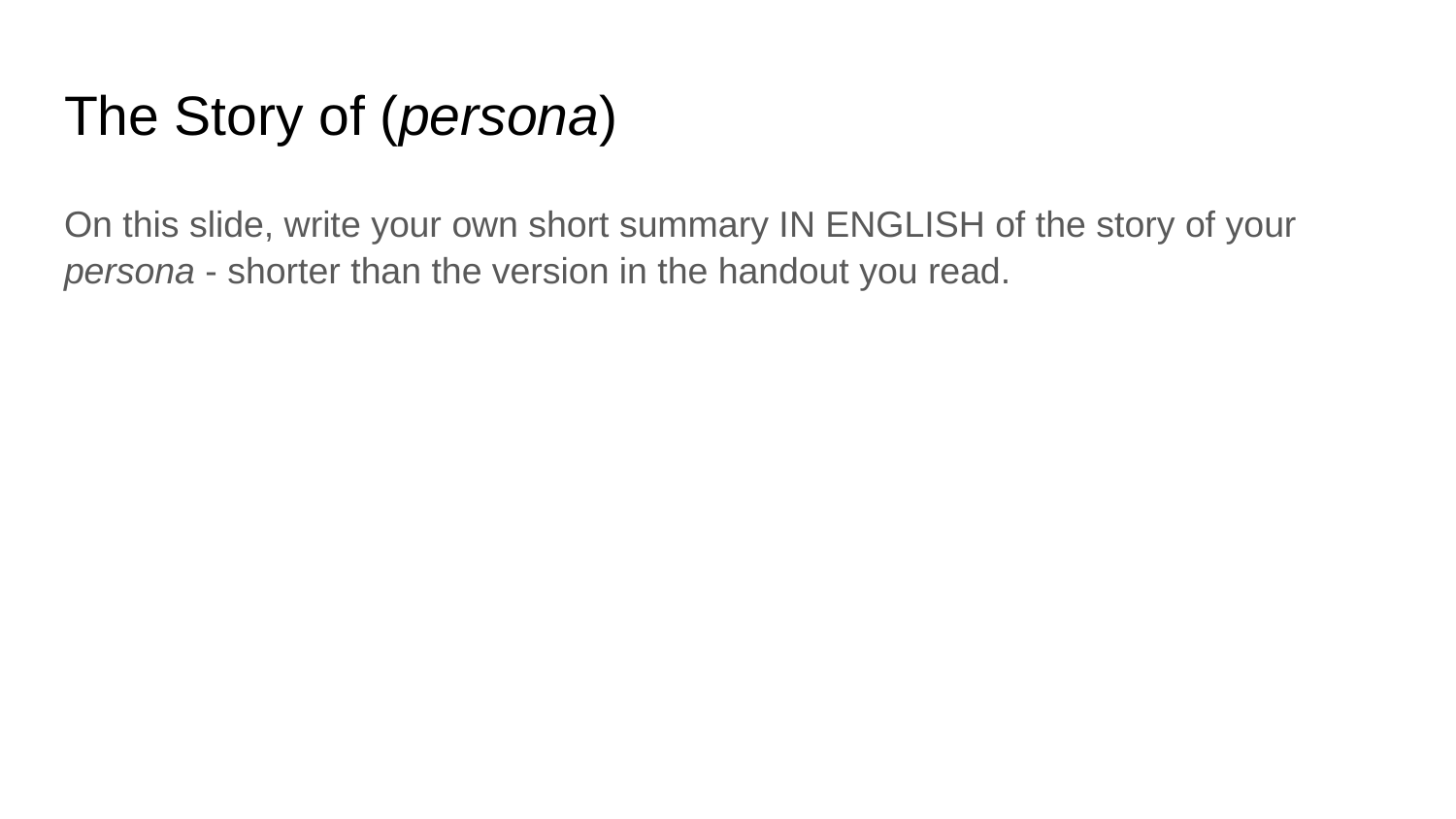

# The Story of (persona)
On this slide, write your own short summary IN ENGLISH of the story of your persona - shorter than the version in the handout you read.